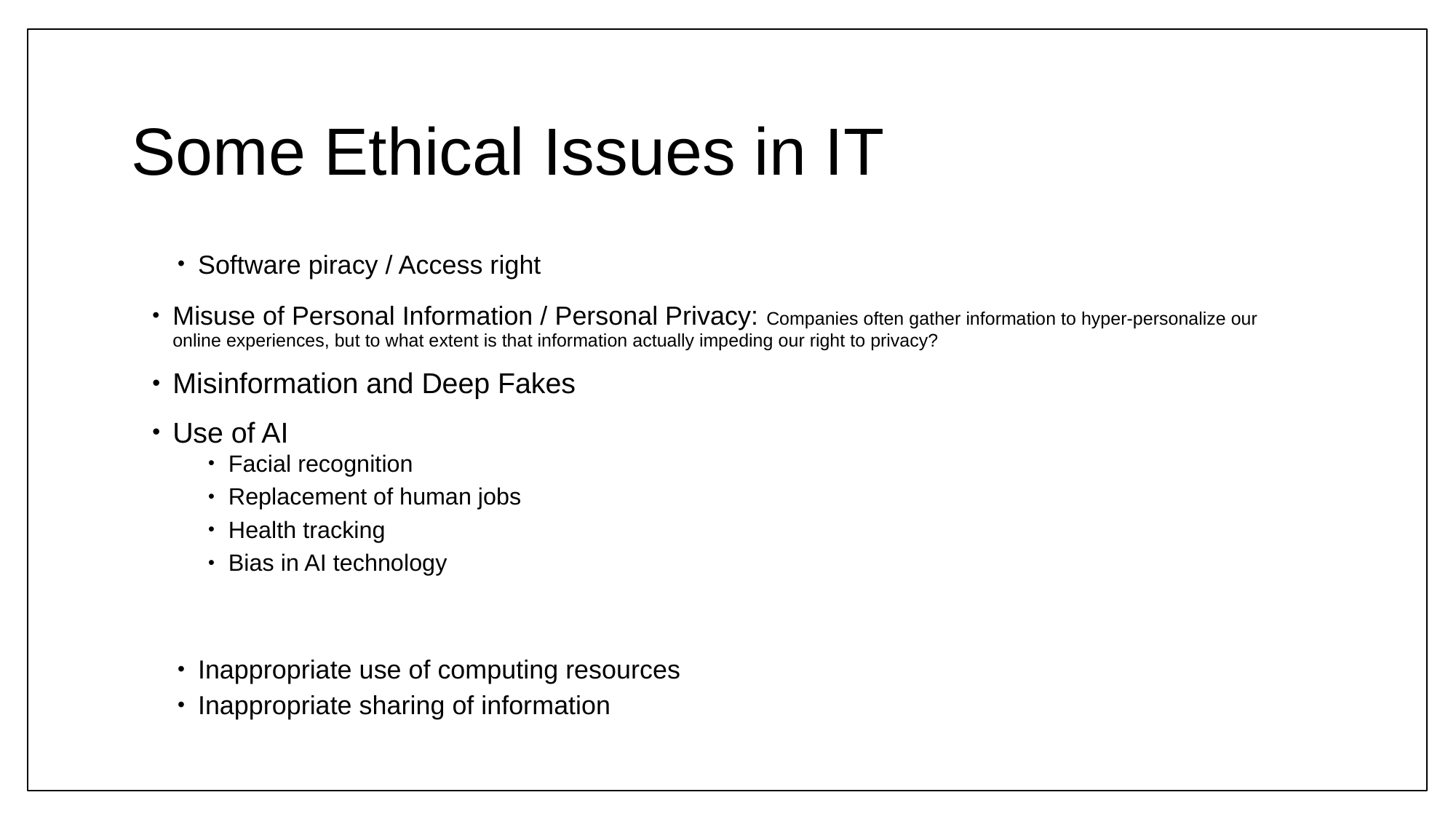

# Some Ethical Issues in IT
Software piracy / Access right
Misuse of Personal Information / Personal Privacy: Companies often gather information to hyper-personalize our online experiences, but to what extent is that information actually impeding our right to privacy?
Misinformation and Deep Fakes
Use of AI
Facial recognition
Replacement of human jobs
Health tracking
Bias in AI technology

Inappropriate use of computing resources
Inappropriate sharing of information